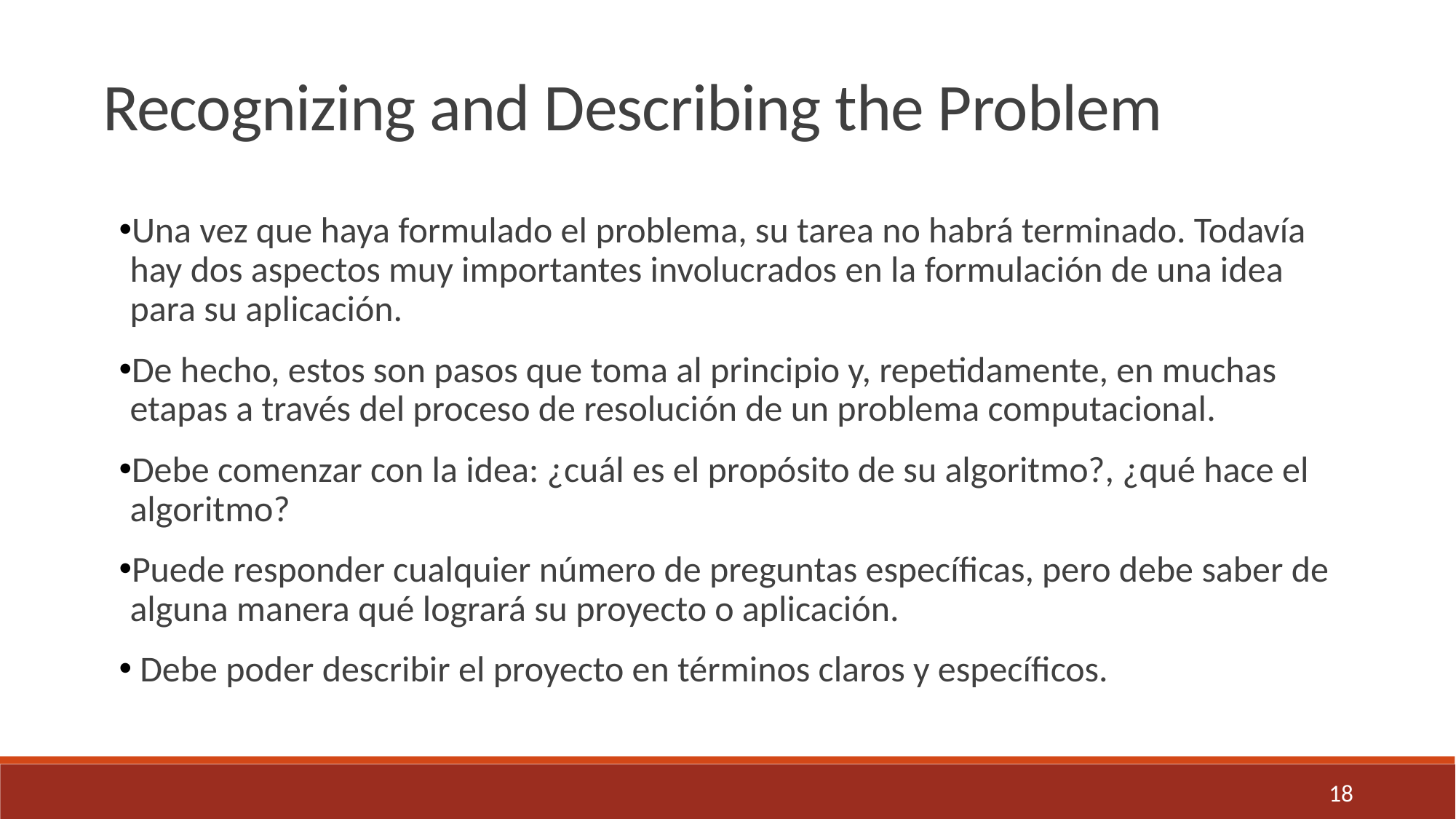

Recognizing and Describing the Problem
Una vez que haya formulado el problema, su tarea no habrá terminado. Todavía hay dos aspectos muy importantes involucrados en la formulación de una idea para su aplicación.
De hecho, estos son pasos que toma al principio y, repetidamente, en muchas etapas a través del proceso de resolución de un problema computacional.
Debe comenzar con la idea: ¿cuál es el propósito de su algoritmo?, ¿qué hace el algoritmo?
Puede responder cualquier número de preguntas específicas, pero debe saber de alguna manera qué logrará su proyecto o aplicación.
 Debe poder describir el proyecto en términos claros y específicos.

18